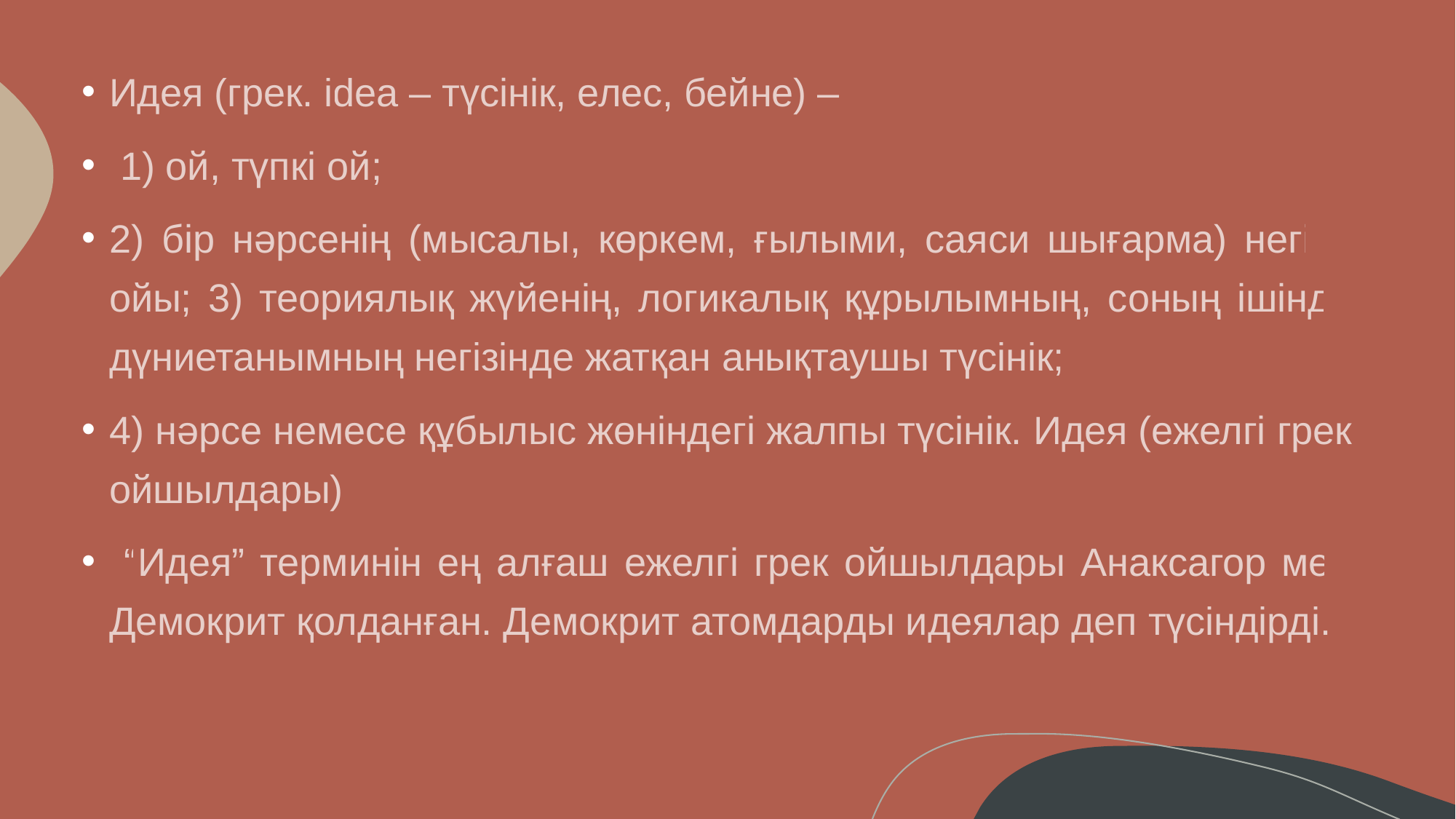

Идея (грек. іdea – түсінік, елес, бейне) –
 1) ой, түпкі ой;
2) бір нәрсенің (мысалы, көркем, ғылыми, саяси шығарма) негізгі ойы; 3) теориялық жүйенің, логикалық құрылымның, соның ішінде дүниетанымның негізінде жатқан анықтаушы түсінік;
4) нәрсе немесе құбылыс жөніндегі жалпы түсінік. Идея (ежелгі грек ойшылдары)
 “Идея” терминін ең алғаш ежелгі грек ойшылдары Анаксагор мен Демокрит қолданған. Демокрит атомдарды идеялар деп түсіндірді.